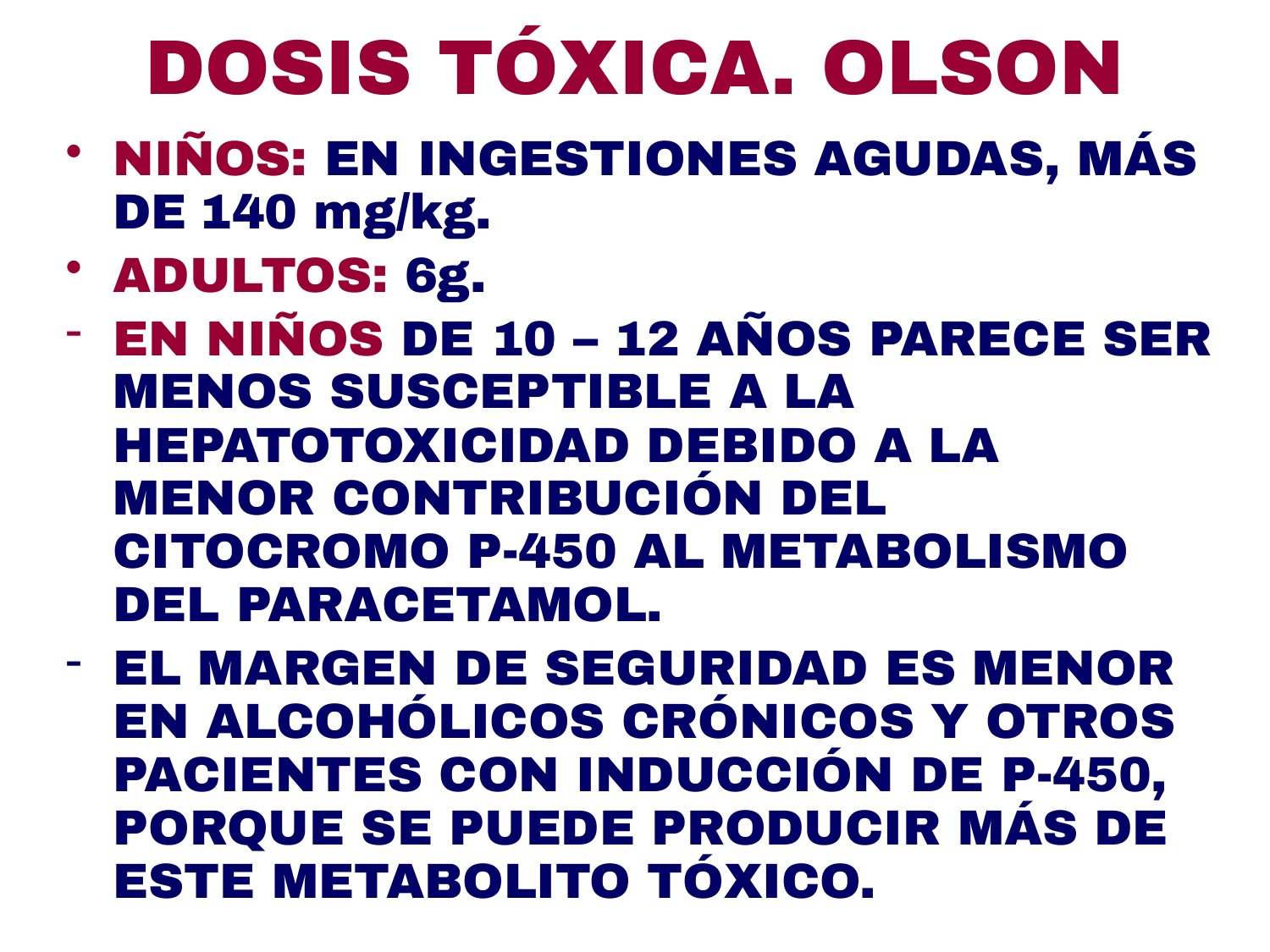

# DOSIS TÓXICA. OLSON
NIÑOS: EN INGESTIONES AGUDAS, MÁS DE 140 mg/kg.
ADULTOS: 6g.
EN NIÑOS DE 10 – 12 AÑOS PARECE SER MENOS SUSCEPTIBLE A LA HEPATOTOXICIDAD DEBIDO A LA MENOR CONTRIBUCIÓN DEL CITOCROMO P-450 AL METABOLISMO DEL PARACETAMOL.
EL MARGEN DE SEGURIDAD ES MENOR EN ALCOHÓLICOS CRÓNICOS Y OTROS PACIENTES CON INDUCCIÓN DE P-450, PORQUE SE PUEDE PRODUCIR MÁS DE ESTE METABOLITO TÓXICO.